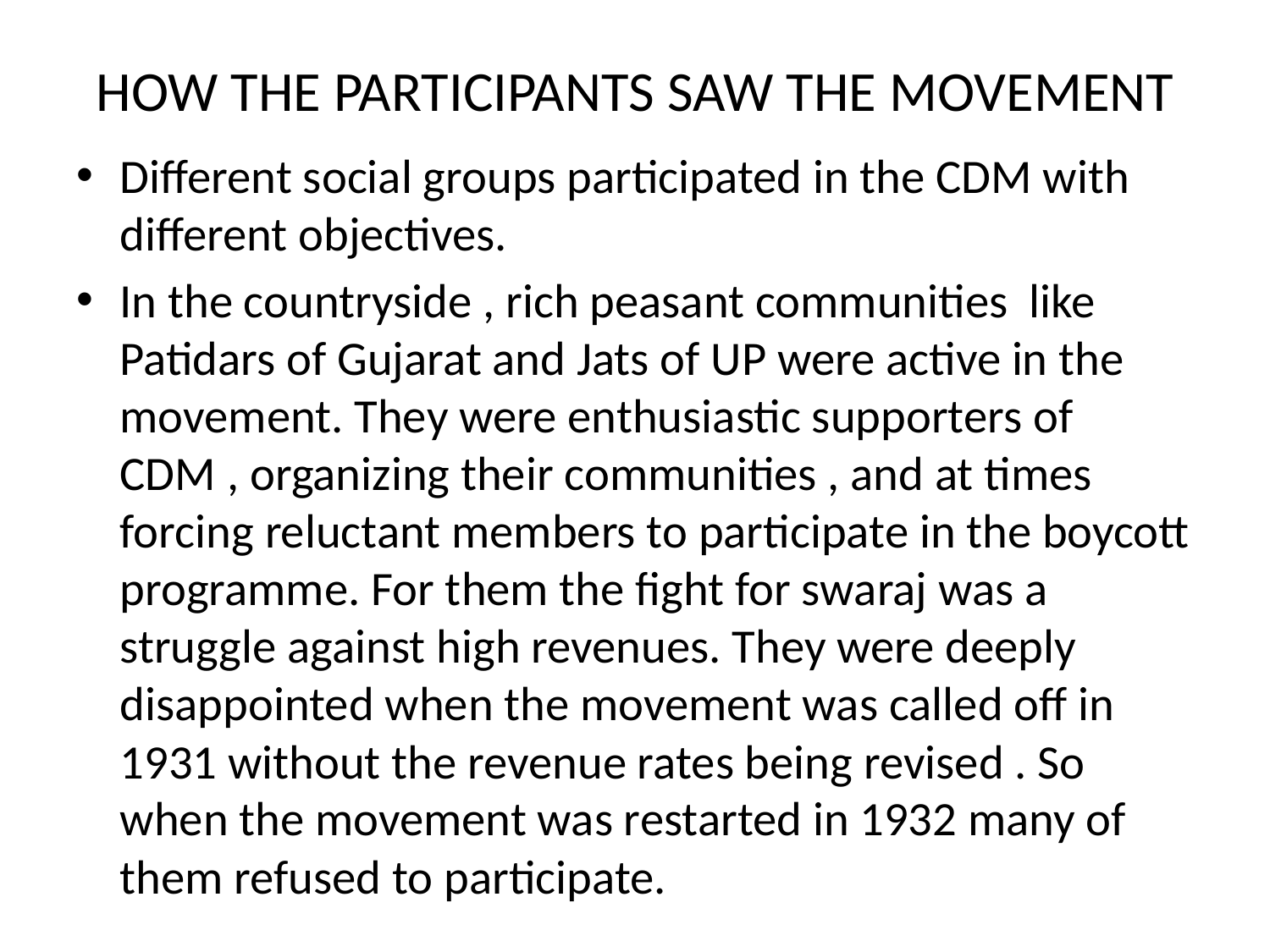

# HOW THE PARTICIPANTS SAW THE MOVEMENT
Different social groups participated in the CDM with different objectives.
In the countryside , rich peasant communities  like Patidars of Gujarat and Jats of UP were active in the movement. They were enthusiastic supporters of CDM , organizing their communities , and at times forcing reluctant members to participate in the boycott programme. For them the fight for swaraj was a struggle against high revenues. They were deeply disappointed when the movement was called off in 1931 without the revenue rates being revised . So when the movement was restarted in 1932 many of them refused to participate.